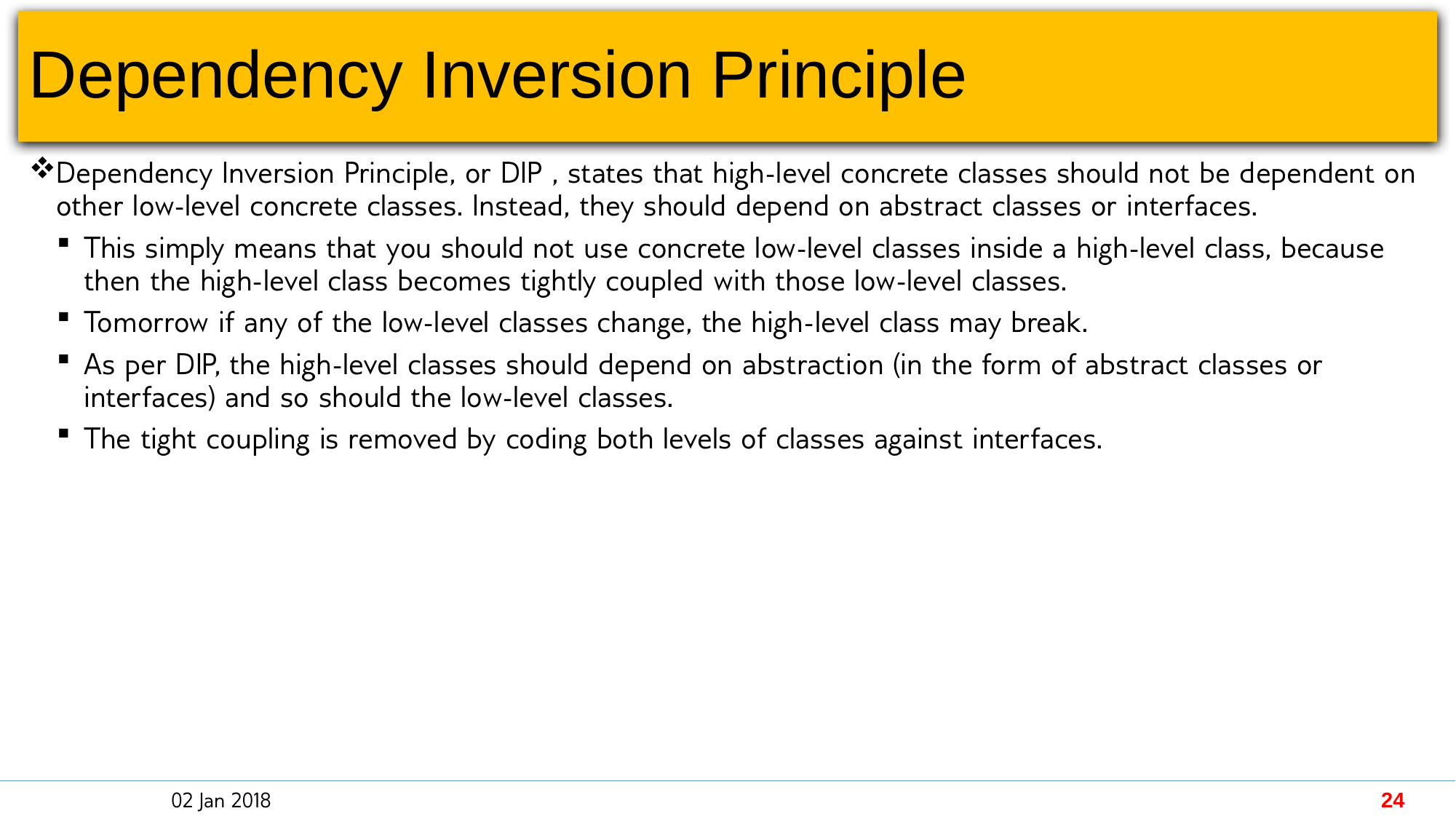

# Dependency Inversion Principle
Dependency Inversion Principle, or DIP , states that high-level concrete classes should not be dependent on other low-level concrete classes. Instead, they should depend on abstract classes or interfaces.
This simply means that you should not use concrete low-level classes inside a high-level class, because then the high-level class becomes tightly coupled with those low-level classes.
Tomorrow if any of the low-level classes change, the high-level class may break.
As per DIP, the high-level classes should depend on abstraction (in the form of abstract classes or interfaces) and so should the low-level classes.
The tight coupling is removed by coding both levels of classes against interfaces.

02 Jan 2018
24